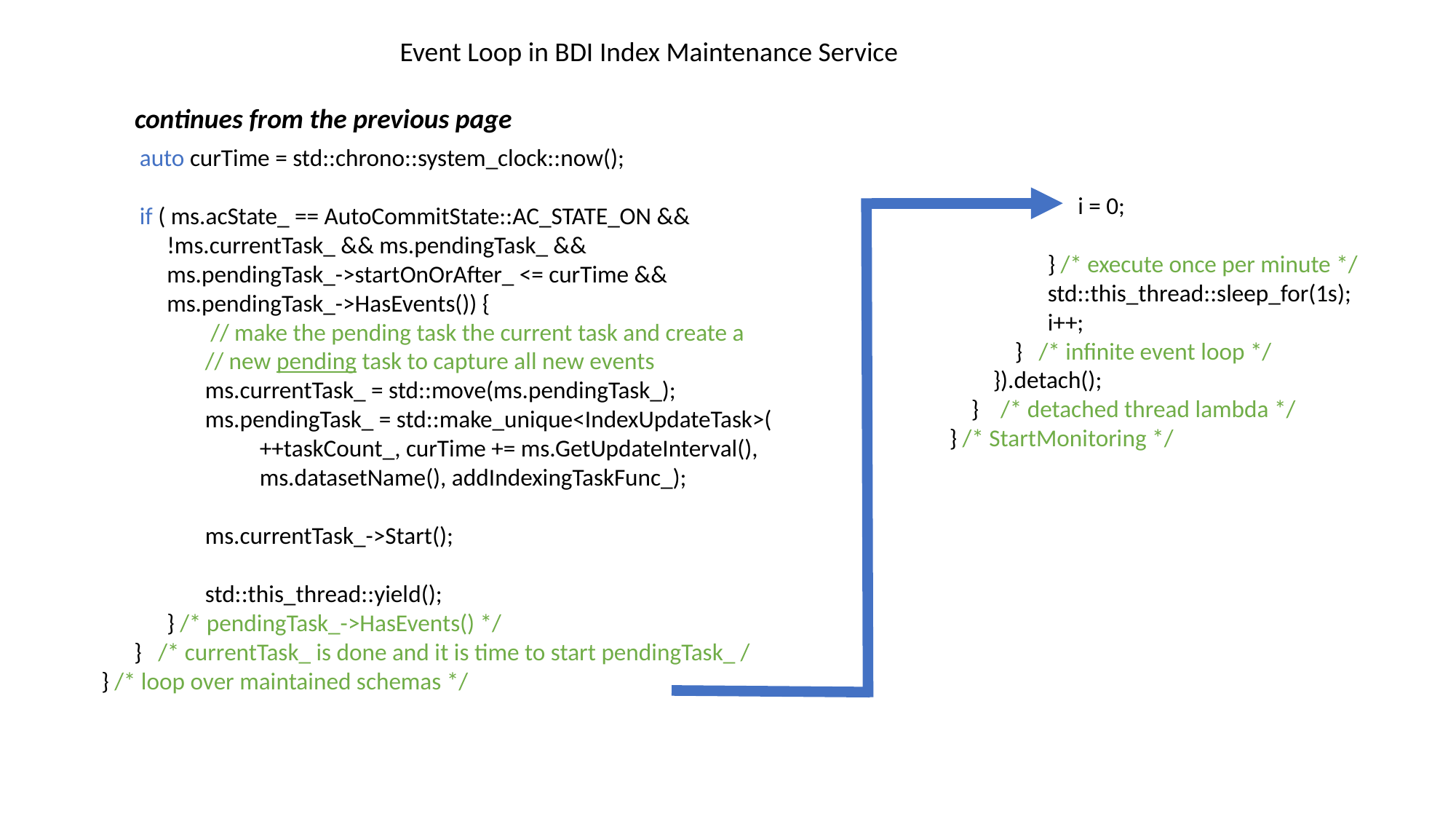

Event Loop in BDI Index Maintenance Service
continues from the previous page
                               auto curTime = std::chrono::system_clock::now();

                               if ( ms.acState_ == AutoCommitState::AC_STATE_ON &&
                                    !ms.currentTask_ && ms.pendingTask_ &&
                                    ms.pendingTask_->startOnOrAfter_ <= curTime &&
                                    ms.pendingTask_->HasEvents()) {
                                            // make the pending task the current task and create a
                                           // new pending task to capture all new events
                                           ms.currentTask_ = std::move(ms.pendingTask_);
                                           ms.pendingTask_ = std::make_unique<IndexUpdateTask>(
                                                     ++taskCount_, curTime += ms.GetUpdateInterval(),
                                                     ms.datasetName(), addIndexingTaskFunc_);

                                           ms.currentTask_->Start();

                                           std::this_thread::yield();
                                    } /* pendingTask_->HasEvents() */
                              }   /* currentTask_ is done and it is time to start pendingTask_ /
                        } /* loop over maintained schemas */

                        i = 0;

                  } /* execute once per minute */
                  std::this_thread::sleep_for(1s);
                  i++;
            }   /* infinite event loop */
        }).detach();
    }    /* detached thread lambda */
} /* StartMonitoring */